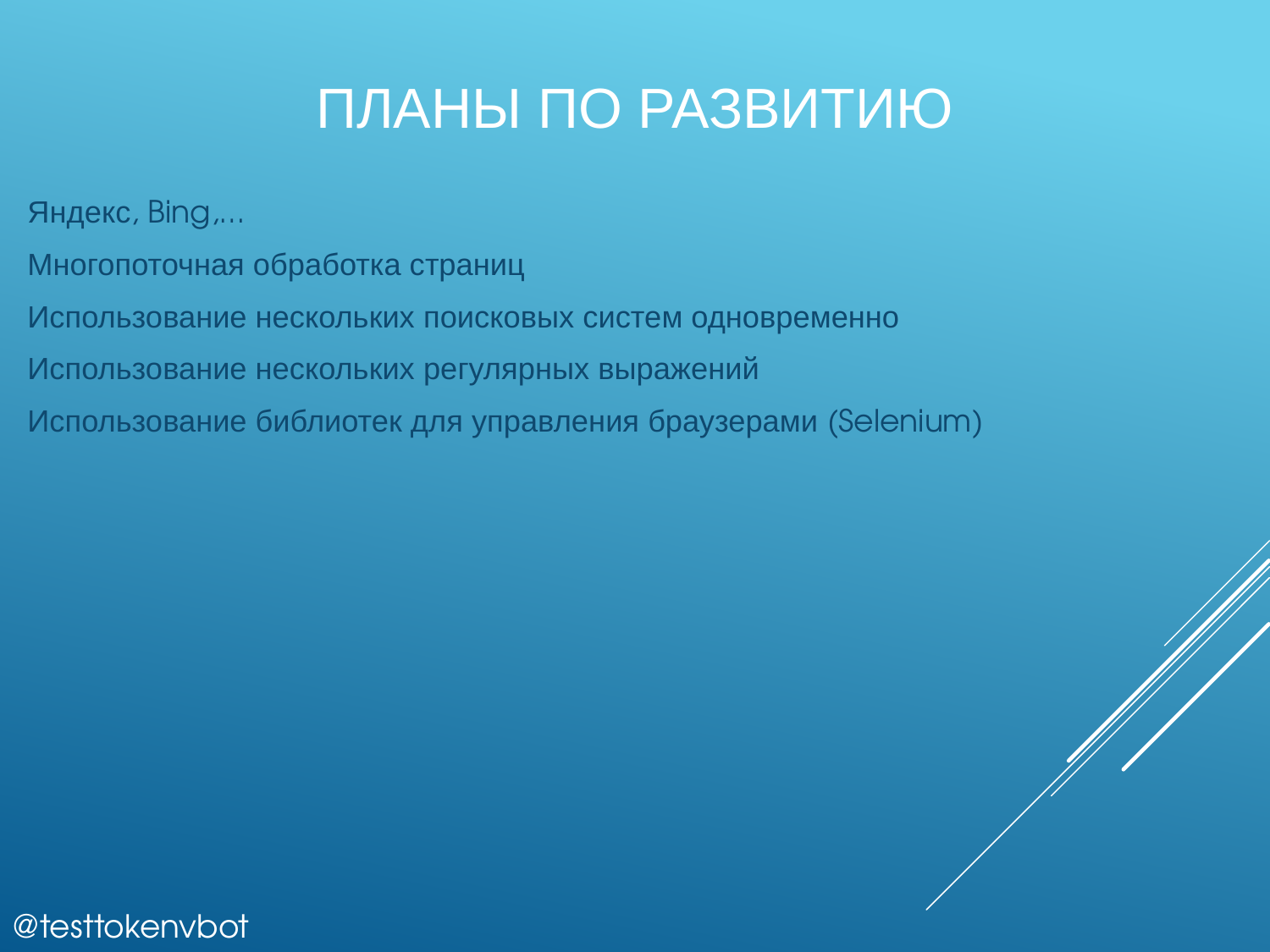

# Планы по развитию
Яндекс, Bing,…
Многопоточная обработка страниц
Использование нескольких поисковых систем одновременно
Использование нескольких регулярных выражений
Использование библиотек для управления браузерами (Selenium)

@testtokenvbot